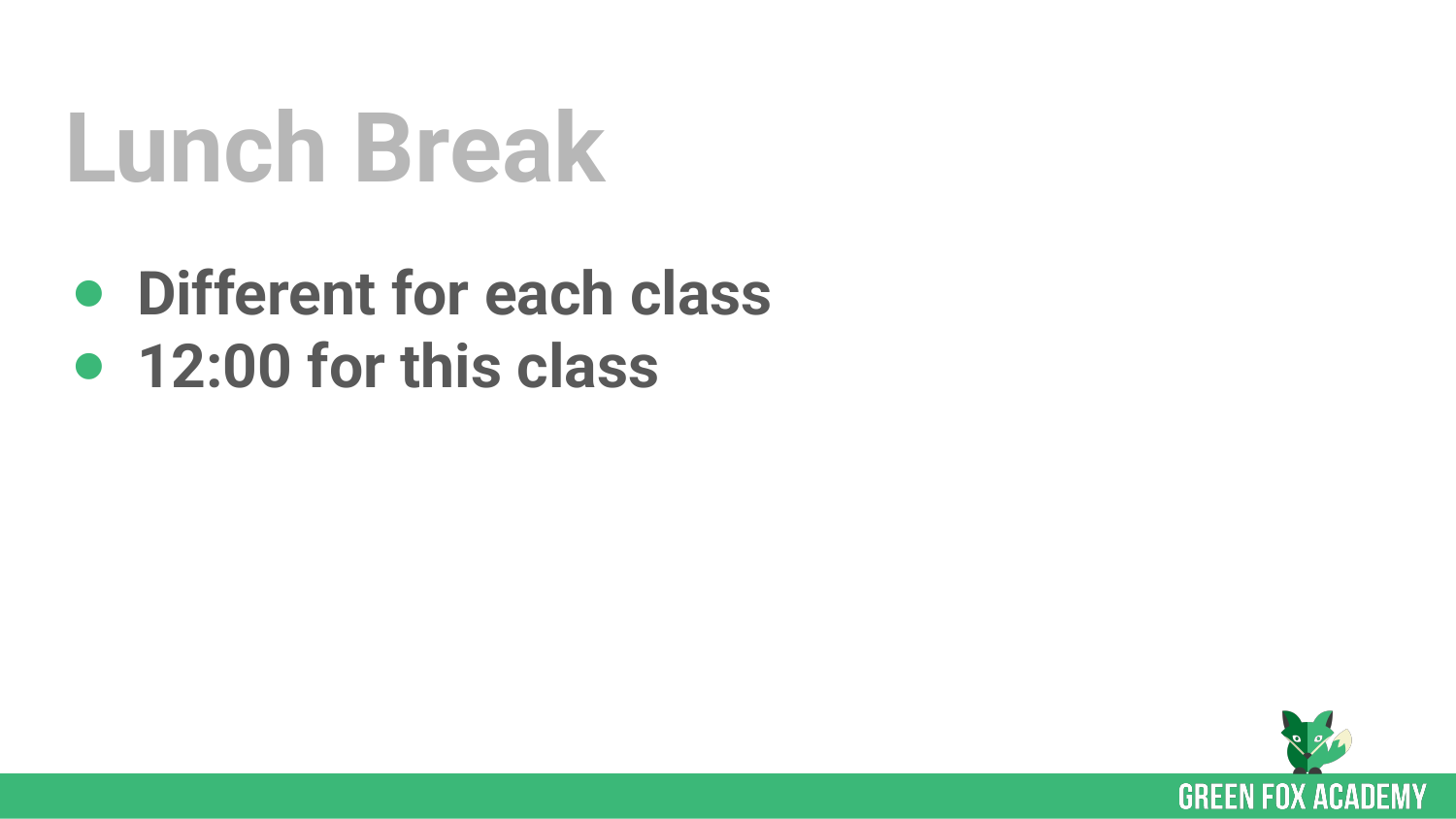

# Lunch Break
Different for each class
12:00 for this class